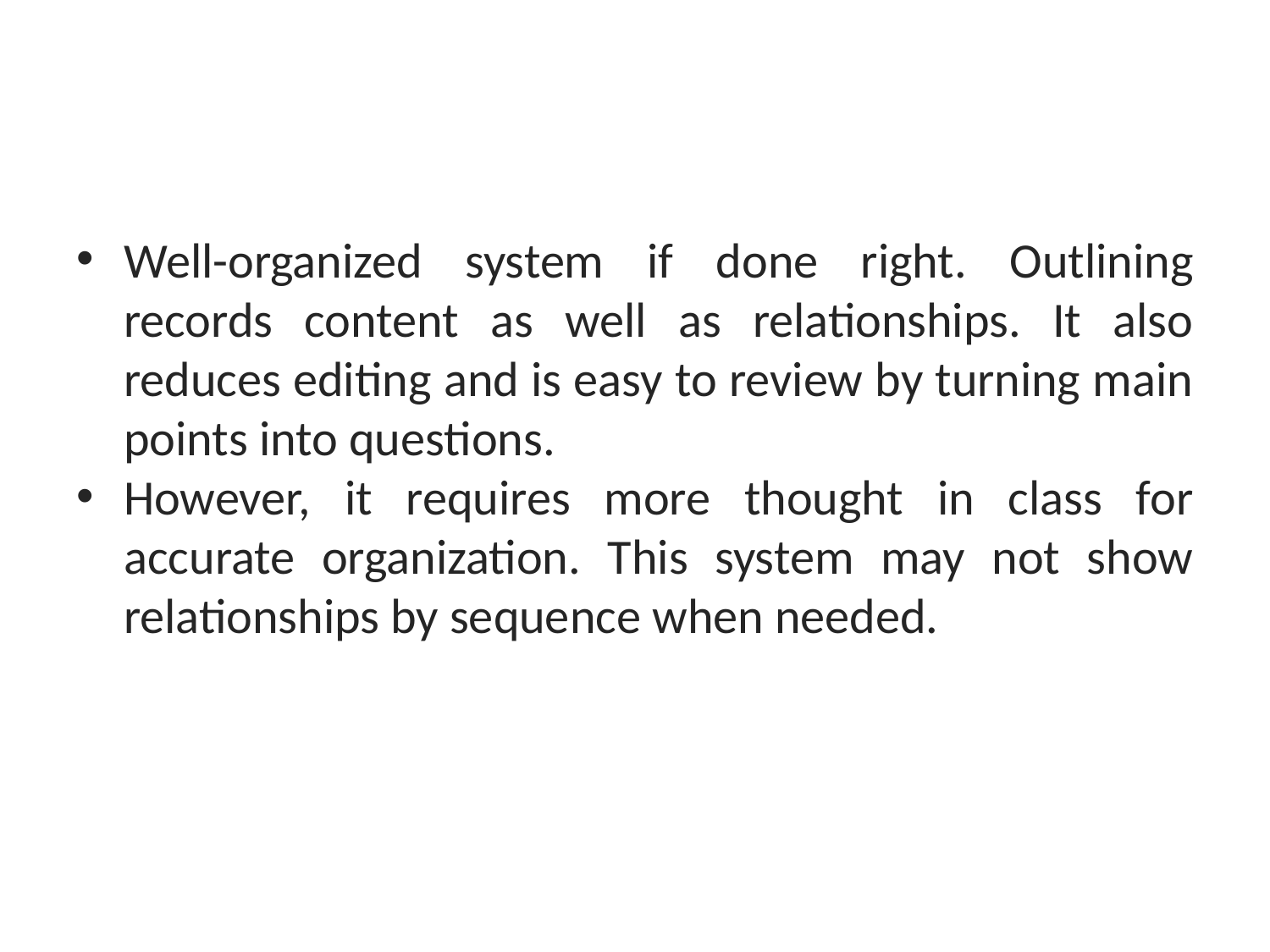

#
Well-organized system if done right. Outlining records content as well as relationships. It also reduces editing and is easy to review by turning main points into questions.
However, it requires more thought in class for accurate organization. This system may not show relationships by sequence when needed.